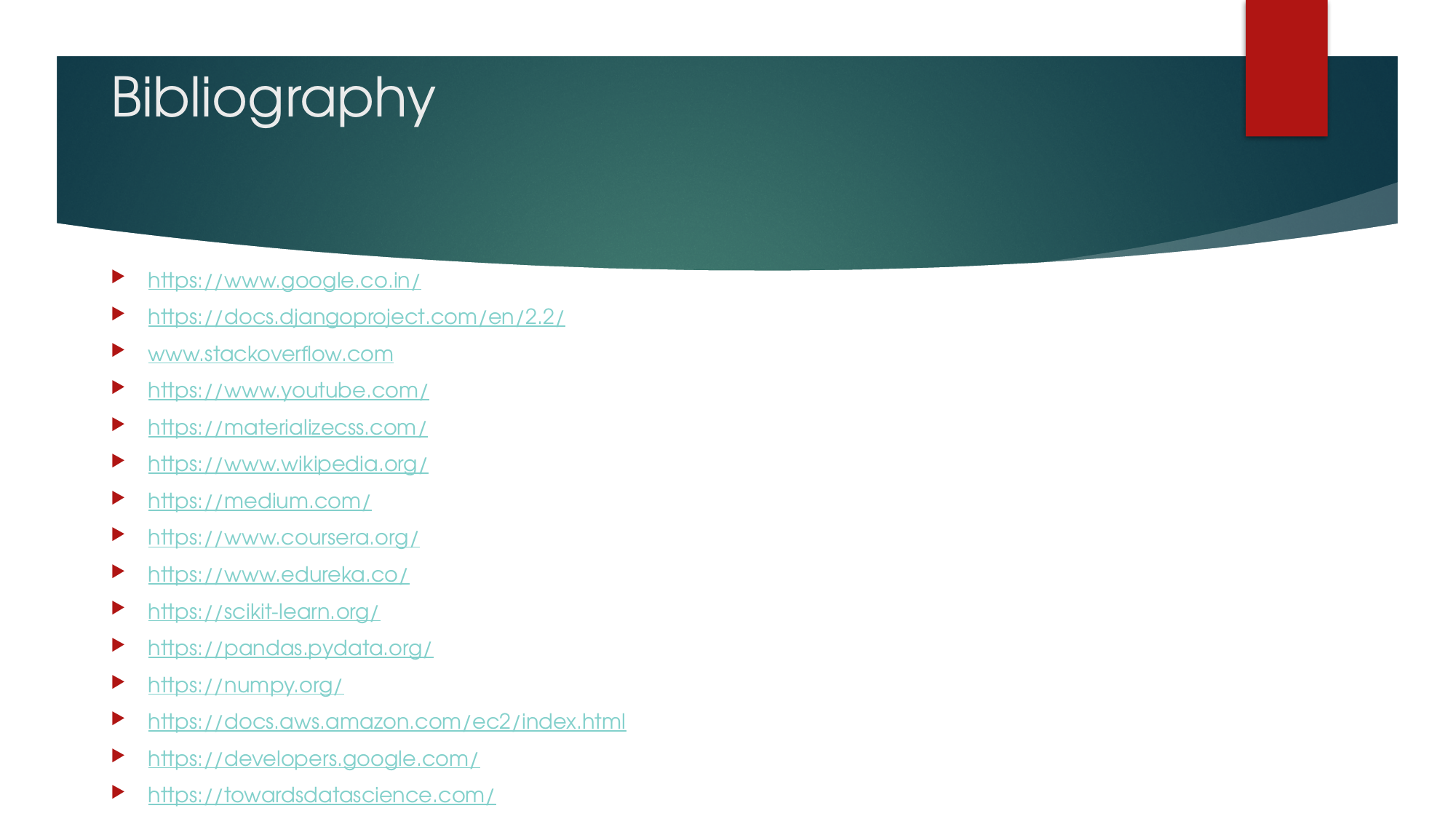

# Bibliography
https://www.google.co.in/
https://docs.djangoproject.com/en/2.2/
www.stackoverflow.com
https://www.youtube.com/
https://materializecss.com/
https://www.wikipedia.org/
https://medium.com/
https://www.coursera.org/
https://www.edureka.co/
https://scikit-learn.org/
https://pandas.pydata.org/
https://numpy.org/
https://docs.aws.amazon.com/ec2/index.html
https://developers.google.com/
https://towardsdatascience.com/